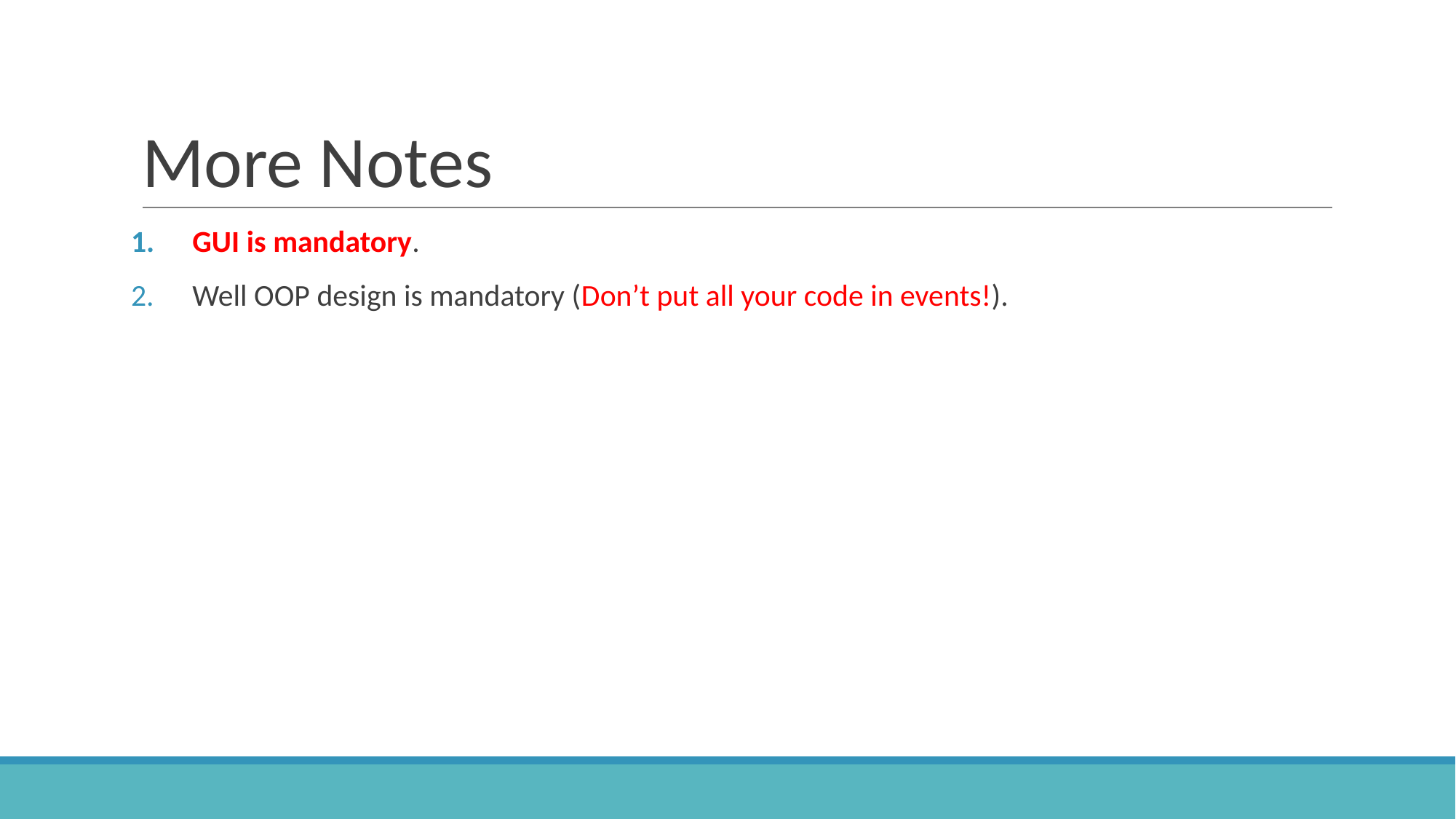

# More Notes
GUI is mandatory.
Well OOP design is mandatory (Don’t put all your code in events!).